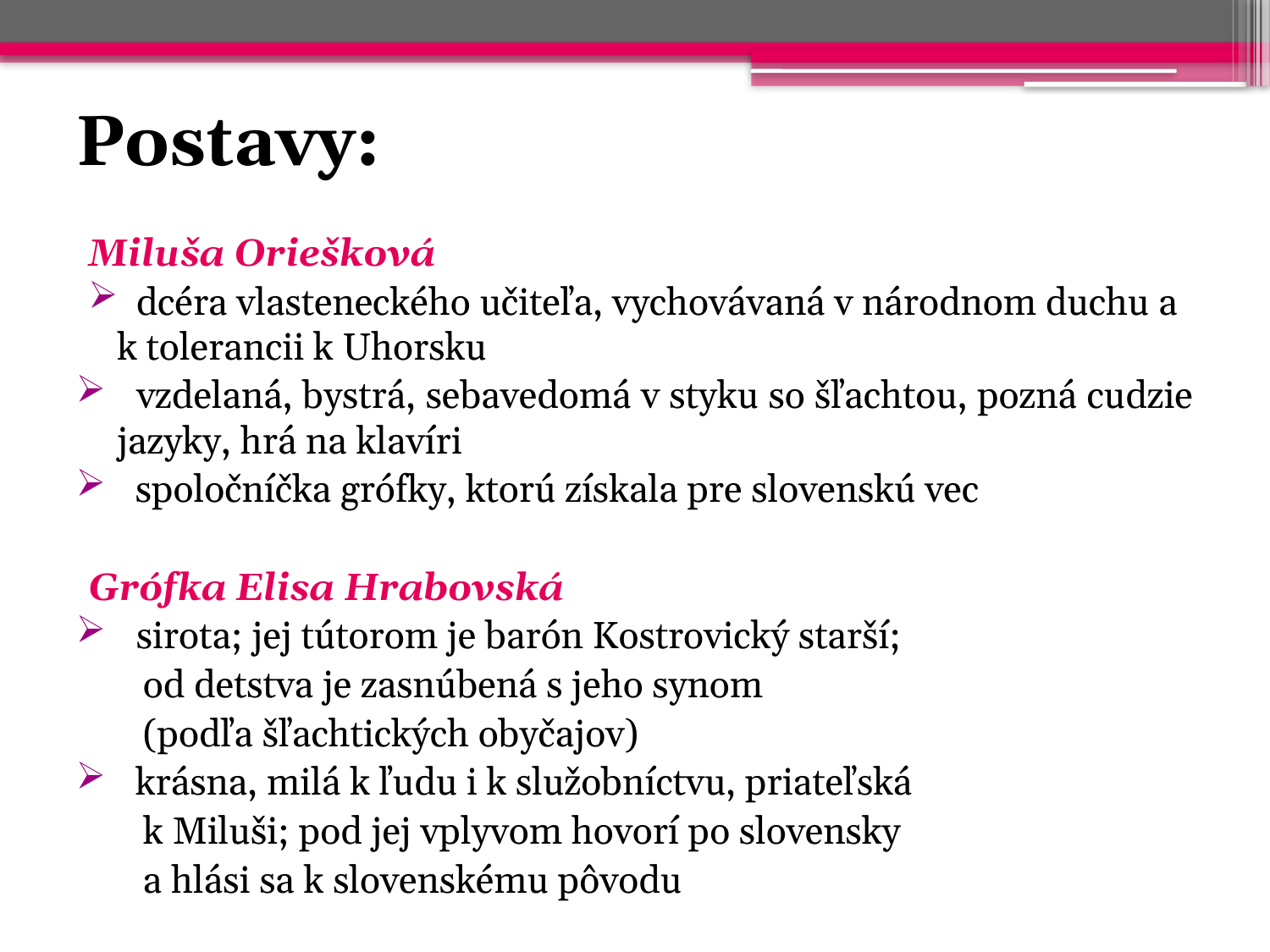

# Postavy:
Miluša Oriešková
  dcéra vlasteneckého učiteľa, vychovávaná v národnom duchu a k tolerancii k Uhorsku
  vzdelaná, bystrá, sebavedomá v styku so šľachtou, pozná cudzie jazyky, hrá na klavíri
  spoločníčka grófky, ktorú získala pre slovenskú vec

Grófka Elisa Hrabovská
  sirota; jej tútorom je barón Kostrovický starší;
      od detstva je zasnúbená s jeho synom
      (podľa šľachtických obyčajov)
  krásna, milá k ľudu i k služobníctvu, priateľská
      k Miluši; pod jej vplyvom hovorí po slovensky
      a hlási sa k slovenskému pôvodu